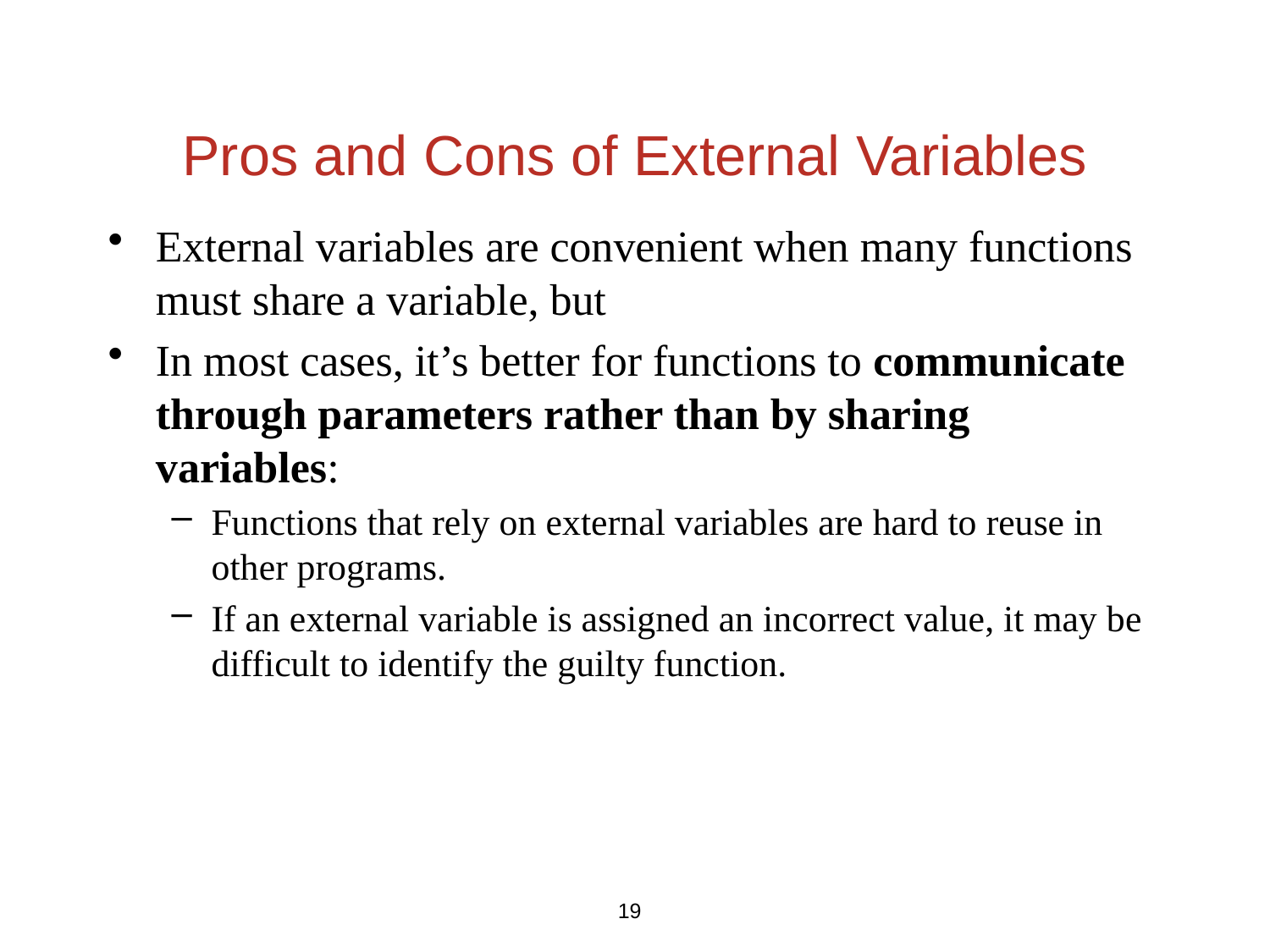

# Pros and Cons of External Variables
External variables are convenient when many functions must share a variable, but
In most cases, it’s better for functions to communicate through parameters rather than by sharing variables:
Functions that rely on external variables are hard to reuse in other programs.
If an external variable is assigned an incorrect value, it may be difficult to identify the guilty function.

19